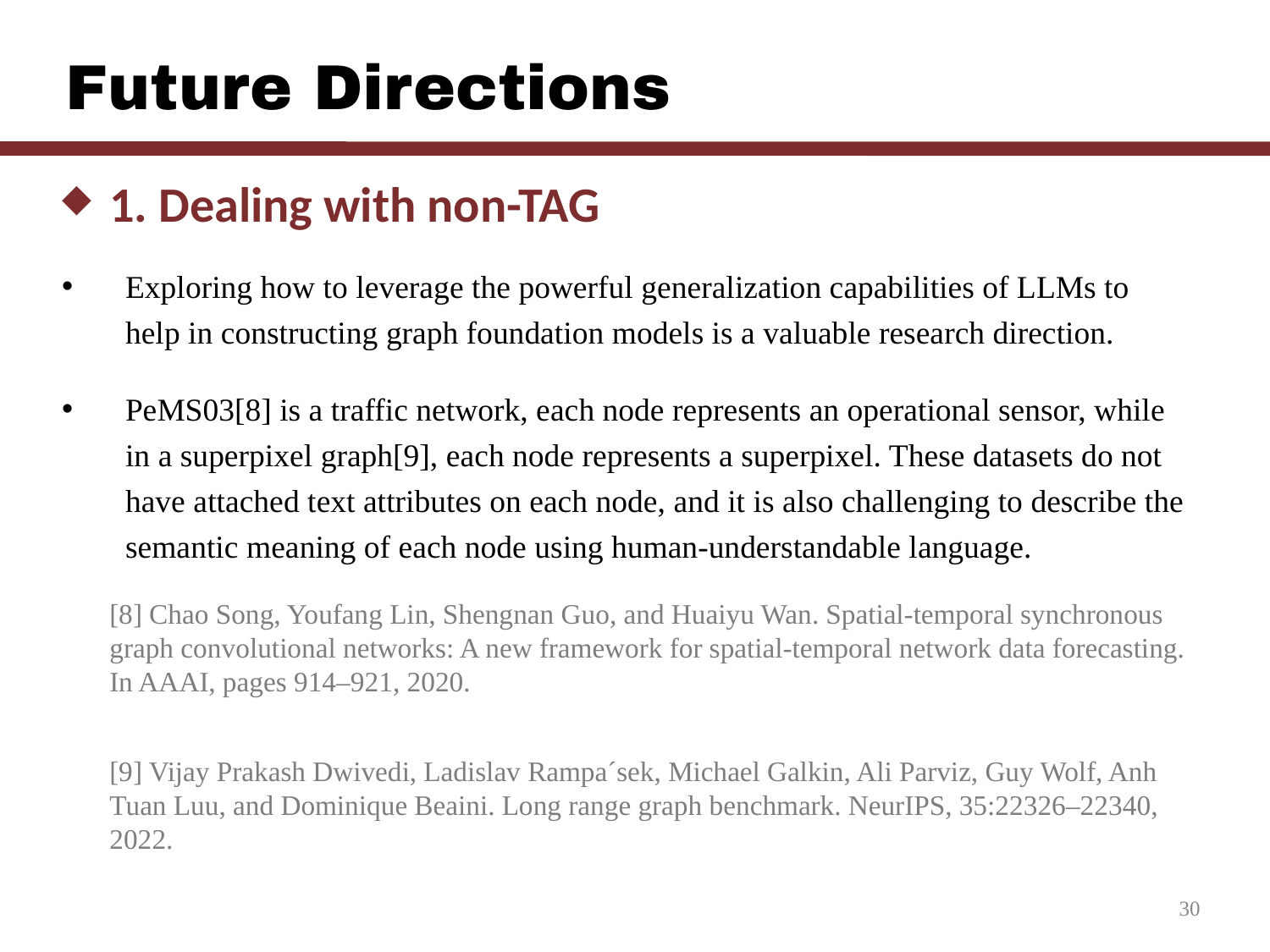

# Future Directions
1. Dealing with non-TAG
Exploring how to leverage the powerful generalization capabilities of LLMs to help in constructing graph foundation models is a valuable research direction.
PeMS03[8] is a traffic network, each node represents an operational sensor, while in a superpixel graph[9], each node represents a superpixel. These datasets do not have attached text attributes on each node, and it is also challenging to describe the semantic meaning of each node using human-understandable language.
[8] Chao Song, Youfang Lin, Shengnan Guo, and Huaiyu Wan. Spatial-temporal synchronous graph convolutional networks: A new framework for spatial-temporal network data forecasting. In AAAI, pages 914–921, 2020.
[9] Vijay Prakash Dwivedi, Ladislav Rampa´sek, Michael Galkin, Ali Parviz, Guy Wolf, Anh Tuan Luu, and Dominique Beaini. Long range graph benchmark. NeurIPS, 35:22326–22340, 2022.
30